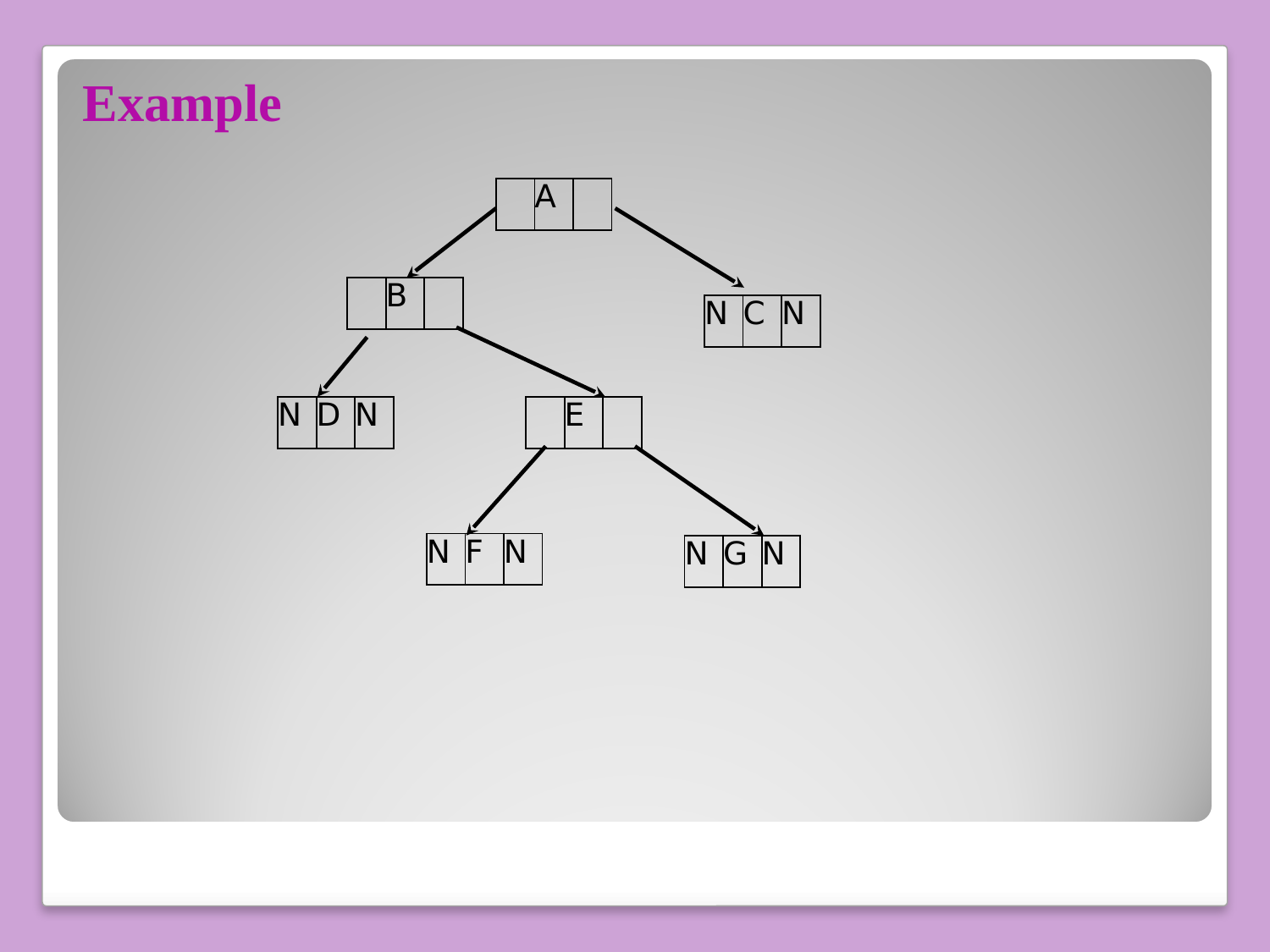

# Example
|  | A |  |
| --- | --- | --- |
|  | B |  |
| --- | --- | --- |
| N | C | N |
| --- | --- | --- |
| N | D | N |
| --- | --- | --- |
|  | E |  |
| --- | --- | --- |
| N | F | N |
| --- | --- | --- |
| N | G | N |
| --- | --- | --- |